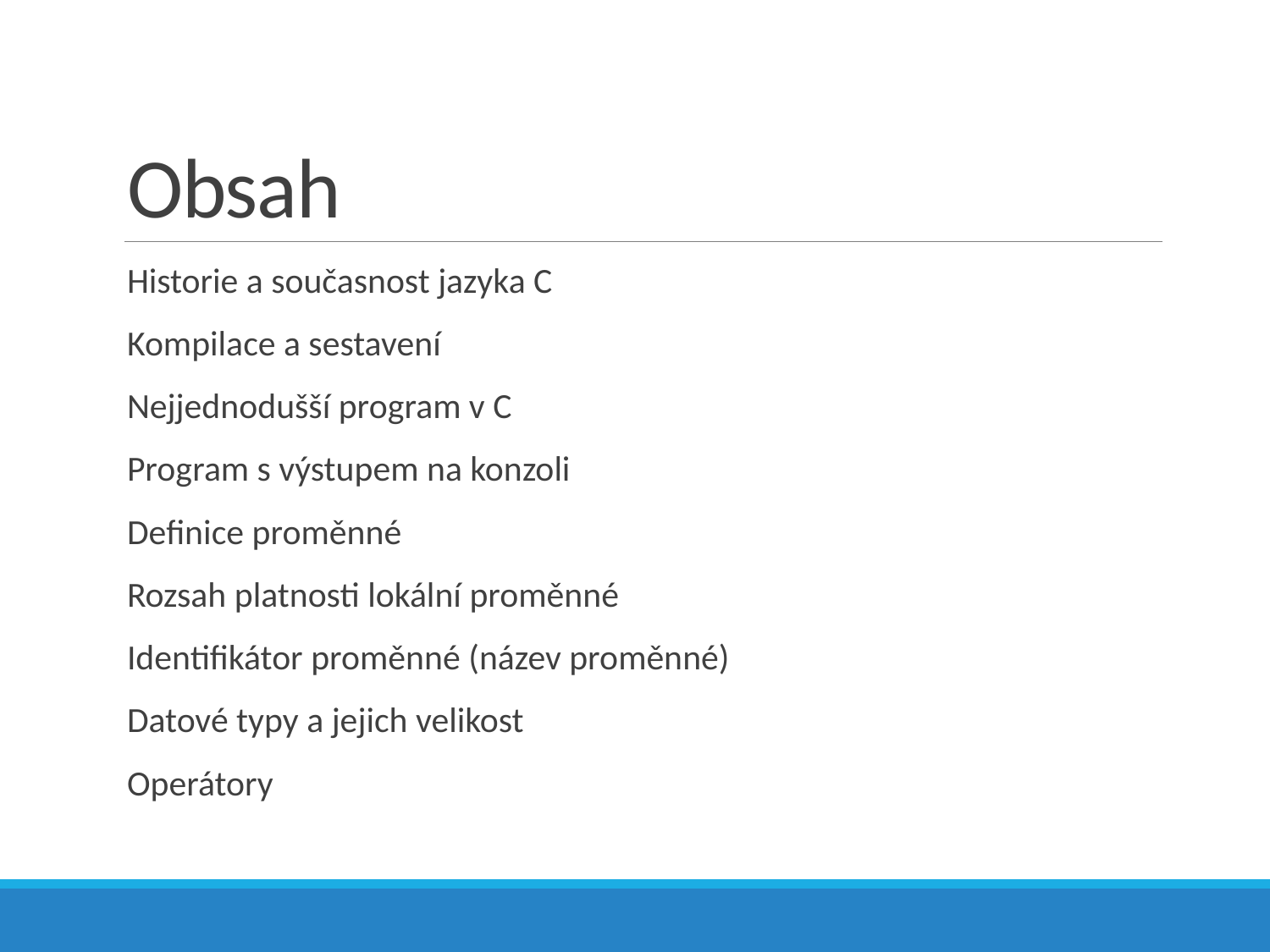

# Obsah
Historie a současnost jazyka C
Kompilace a sestavení
Nejjednodušší program v C
Program s výstupem na konzoli
Definice proměnné
Rozsah platnosti lokální proměnné
Identifikátor proměnné (název proměnné)
Datové typy a jejich velikost
Operátory